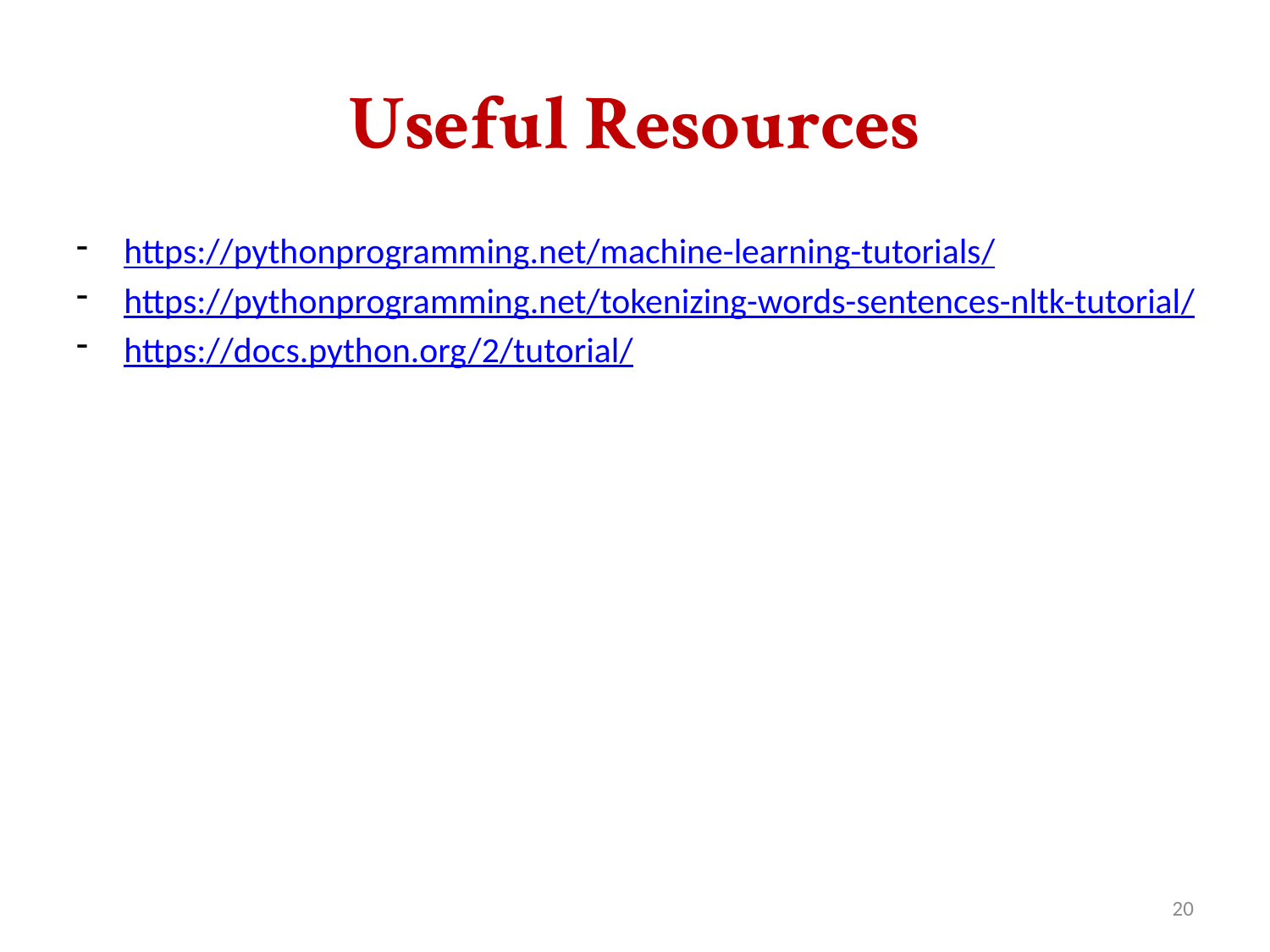

# Useful Resources
https://pythonprogramming.net/machine-learning-tutorials/
https://pythonprogramming.net/tokenizing-words-sentences-nltk-tutorial/
https://docs.python.org/2/tutorial/

20